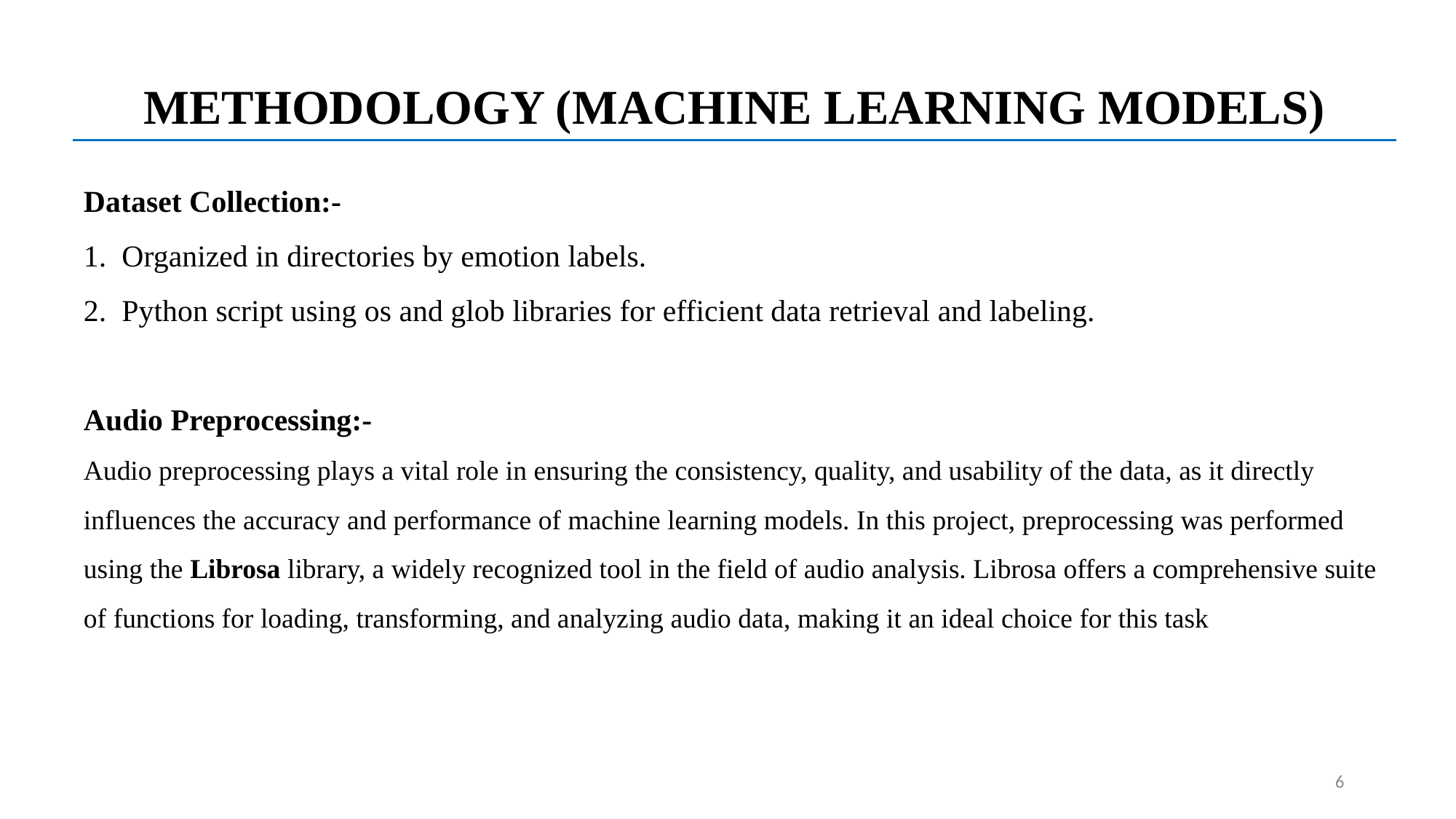

METHODOLOGY (MACHINE LEARNING MODELS)
Dataset Collection:-
1.  Organized in directories by emotion labels.
2.  Python script using os and glob libraries for efficient data retrieval and labeling.

Audio Preprocessing:-
Audio preprocessing plays a vital role in ensuring the consistency, quality, and usability of the data, as it directly influences the accuracy and performance of machine learning models. In this project, preprocessing was performed using the Librosa library, a widely recognized tool in the field of audio analysis. Librosa offers a comprehensive suite of functions for loading, transforming, and analyzing audio data, making it an ideal choice for this task

6